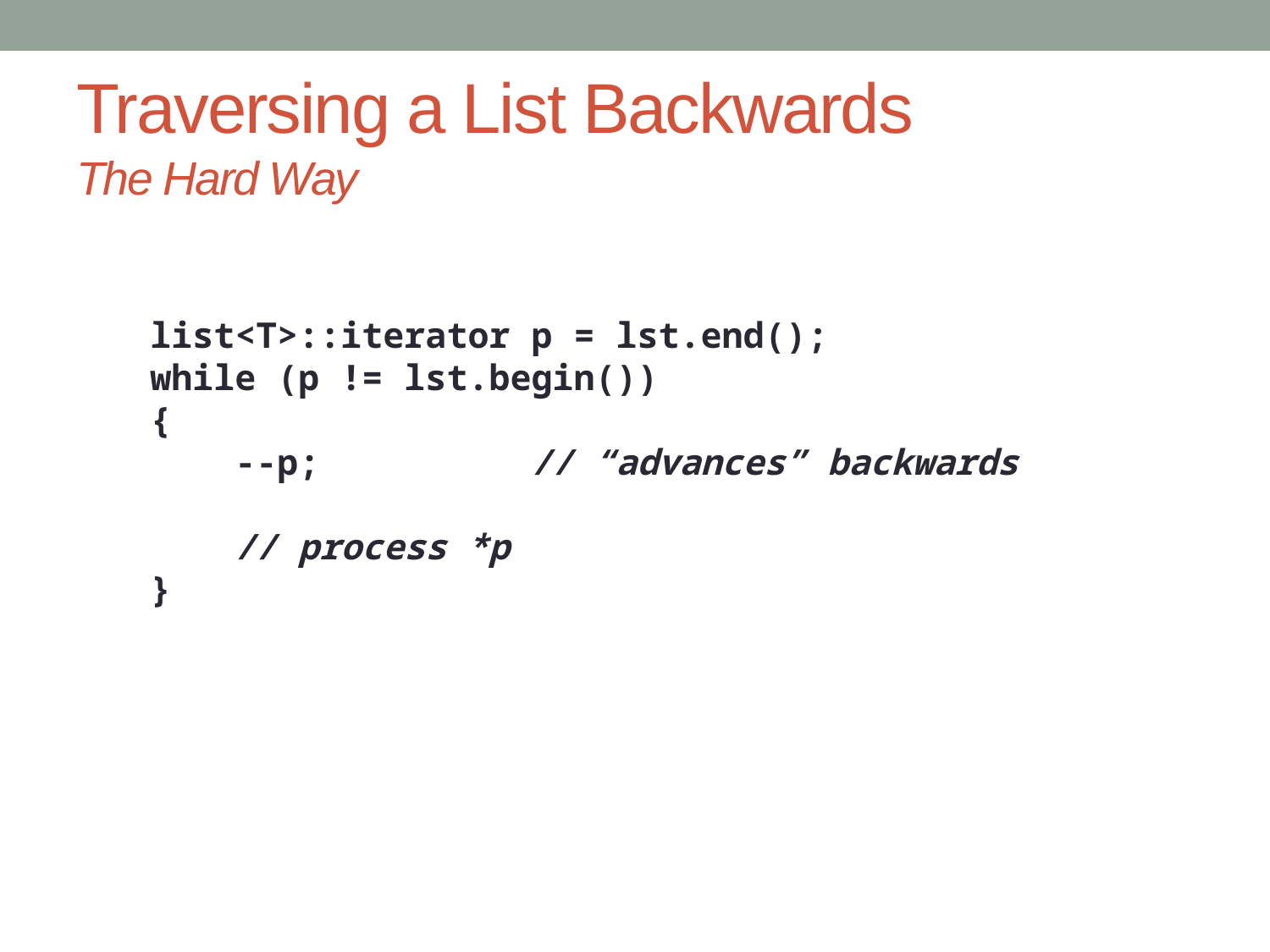

# Traversing a List Backwards The Hard Way
list<T>::iterator p = lst.end();
while (p != lst.begin())
{
    --p;		// “advances” backwards

    // process *p
}